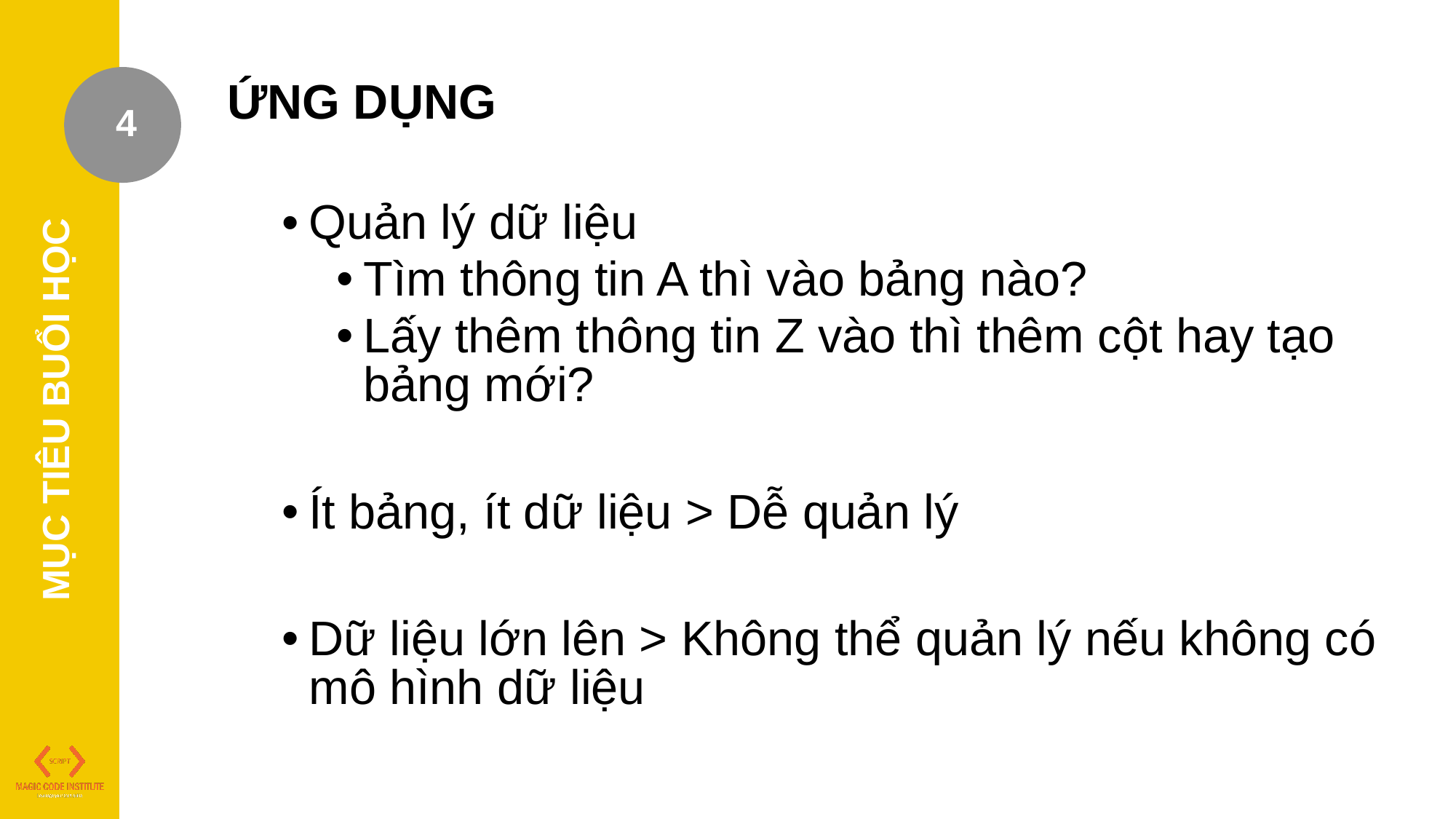

ỨNG DỤNG

Quản lý dữ liệu
Tìm thông tin A thì vào bảng nào?
Lấy thêm thông tin Z vào thì thêm cột hay tạo bảng mới?

Ít bảng, ít dữ liệu > Dễ quản lý

Dữ liệu lớn lên > Không thể quản lý nếu không có mô hình dữ liệu
4
MỤC TIÊU BUỔI HỌC